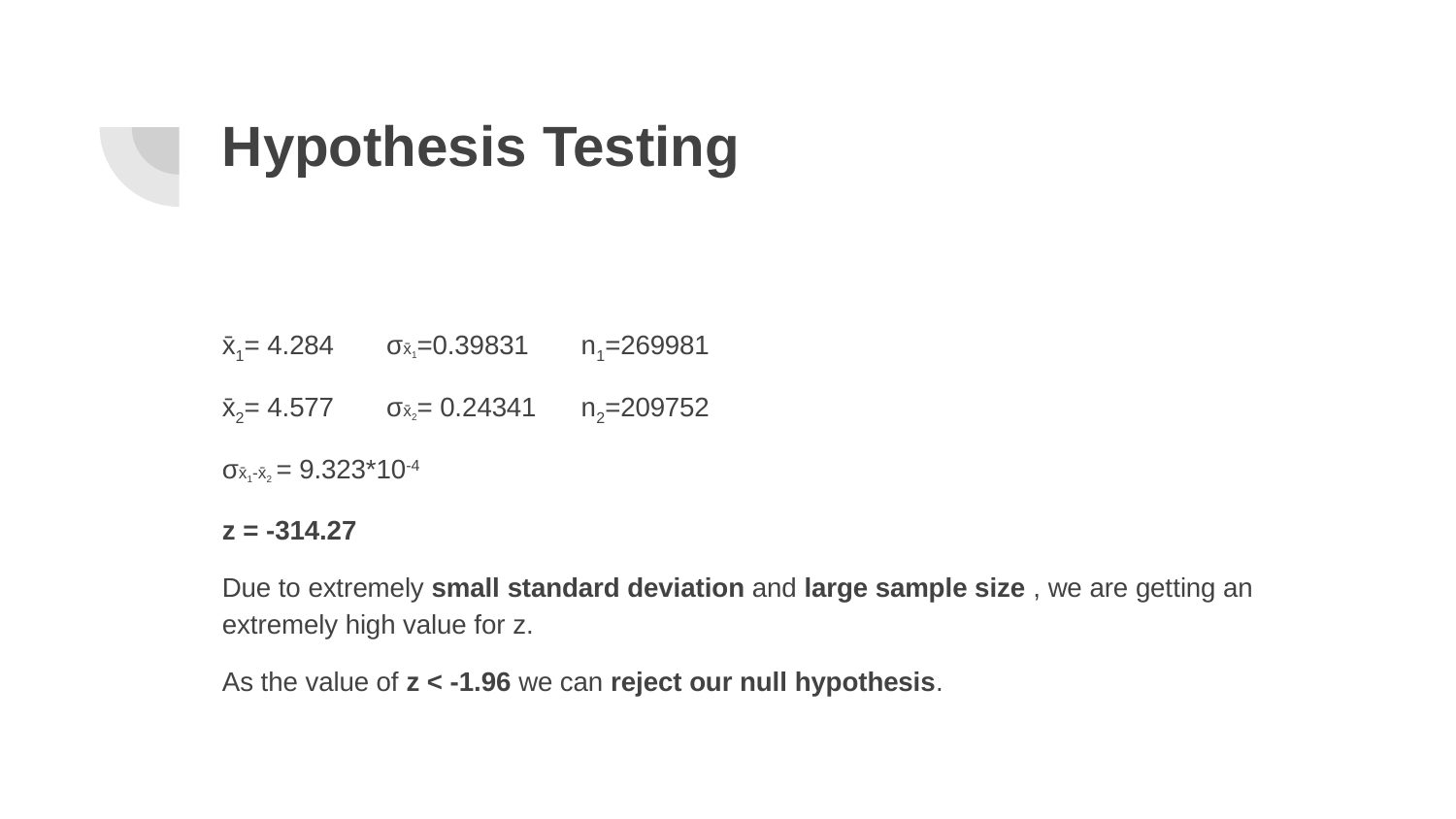

# Hypothesis Testing
x̄1= 4.284       σx̄1=0.39831       n1=269981
x̄2= 4.577       σx̄2= 0.24341      n2=209752
σx̄1-x̄2 = 9.323*10-4
z = -314.27
Due to extremely small standard deviation and large sample size , we are getting an extremely high value for z.
As the value of z < -1.96 we can reject our null hypothesis.